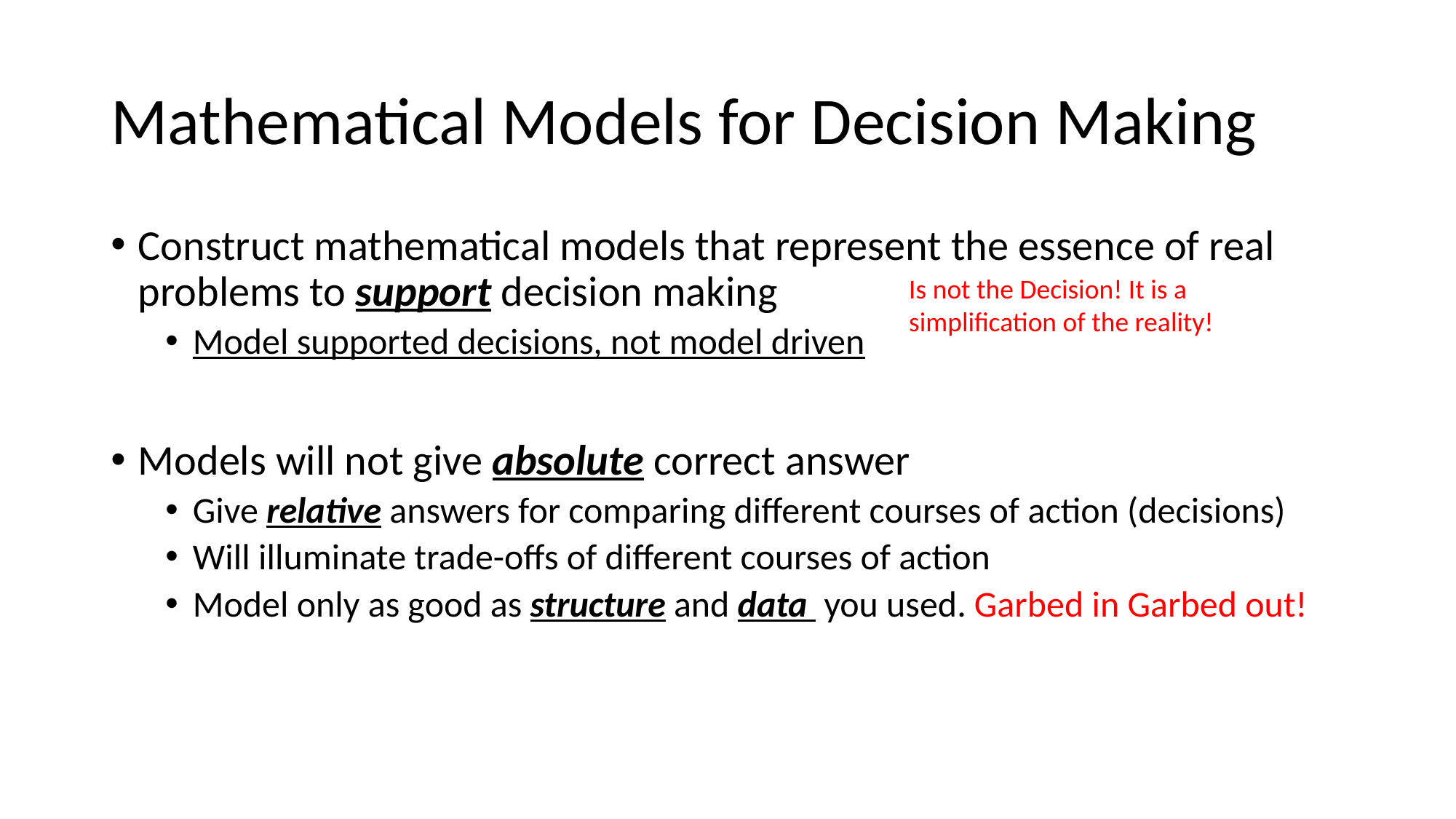

# Mathematical Models for Decision Making
Construct mathematical models that represent the essence of real problems to support decision making
Model supported decisions, not model driven

Models will not give absolute correct answer
Give relative answers for comparing different courses of action (decisions)
Will illuminate trade-offs of different courses of action
Model only as good as structure and data  you used. Garbed in Garbed out!

Is not the Decision! It is a simplification of the reality!